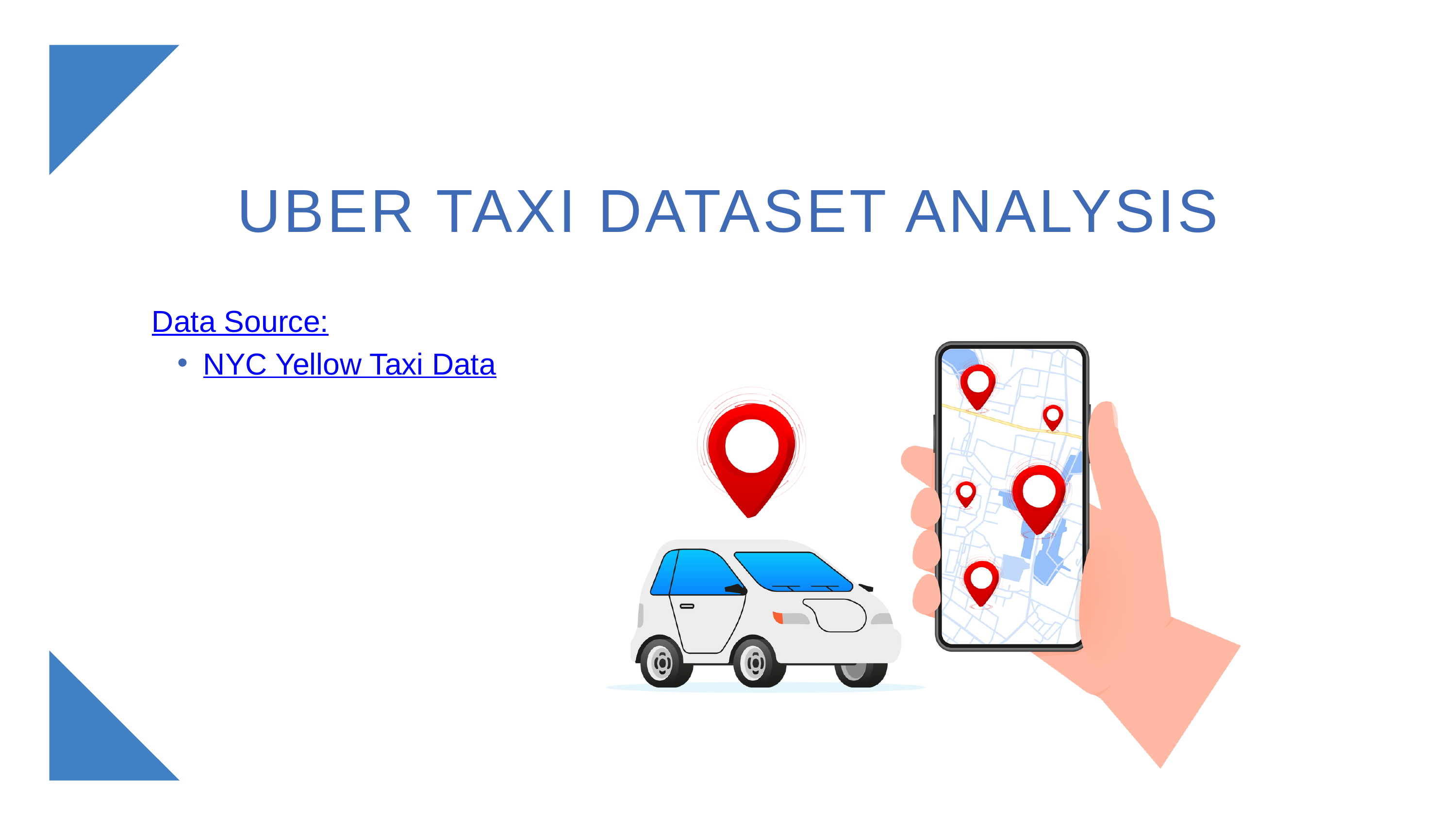

UBER TAXI DATASET ANALYSIS
Data Source:
NYC Yellow Taxi Data